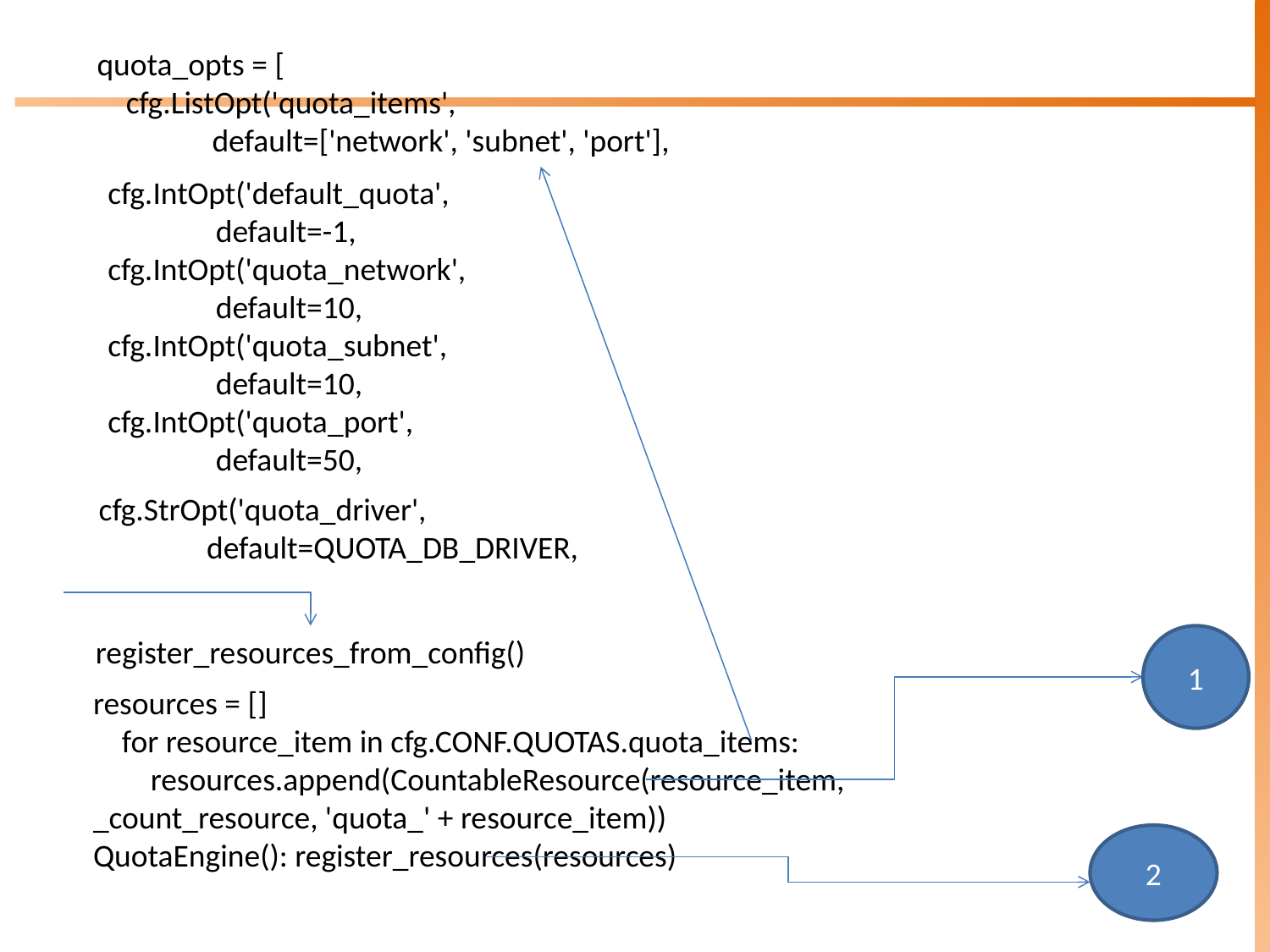

quota_opts = [
    cfg.ListOpt('quota_items',
                default=['network', 'subnet', 'port'],
cfg.IntOpt('default_quota',
               default=-1,
cfg.IntOpt('quota_network',
               default=10,
cfg.IntOpt('quota_subnet',
               default=10,
cfg.IntOpt('quota_port',
               default=50,
cfg.StrOpt('quota_driver',
               default=QUOTA_DB_DRIVER,
register_resources_from_config()
1
resources = []
    for resource_item in cfg.CONF.QUOTAS.quota_items:
        resources.append(CountableResource(resource_item, _count_resource, 'quota_' + resource_item))
QuotaEngine(): register_resources(resources)
2